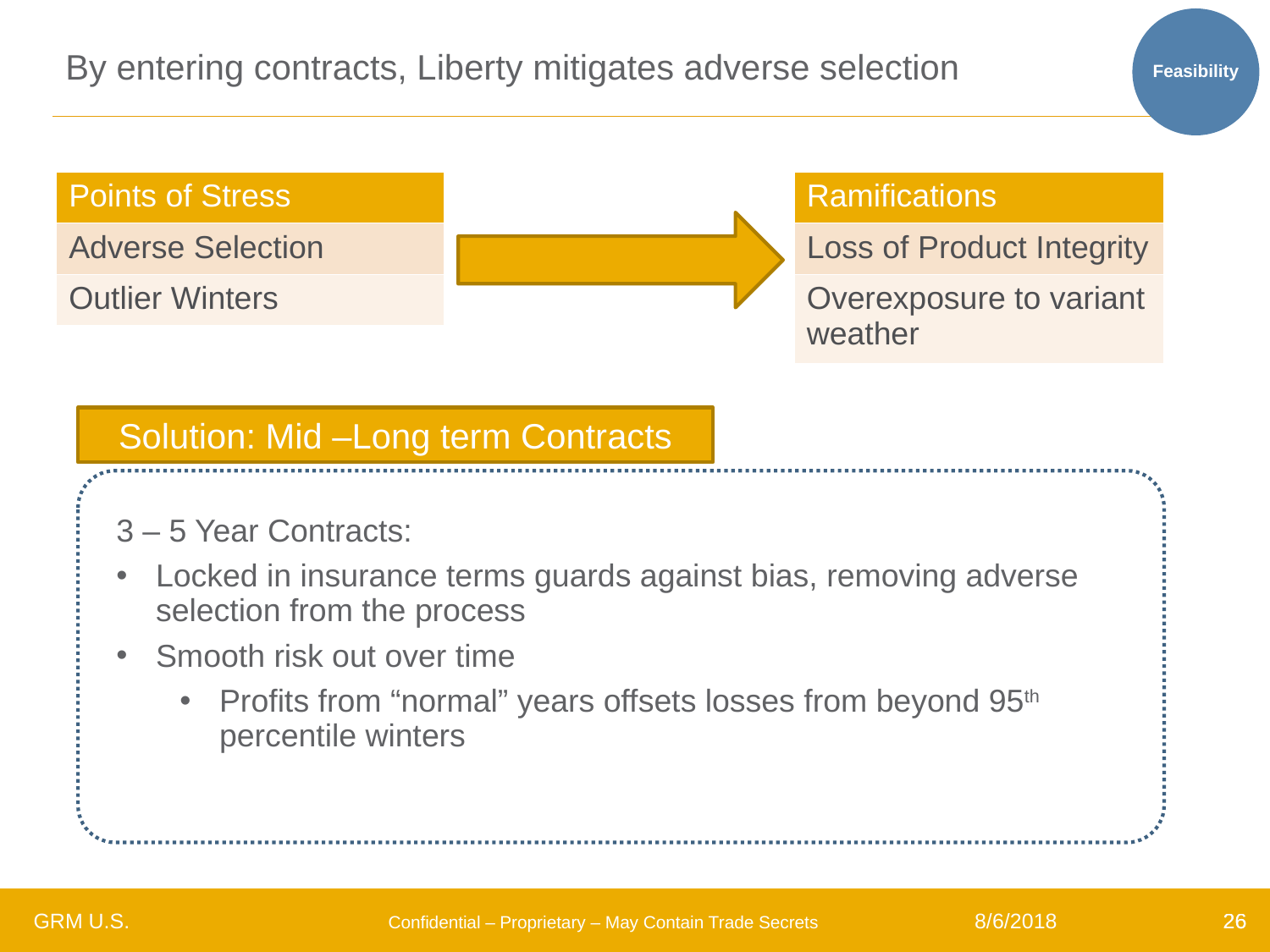

Feasibility
# By entering contracts, Liberty mitigates adverse selection
| Points of Stress |
| --- |
| Adverse Selection |
| Outlier Winters |
| Ramifications |
| --- |
| Loss of Product Integrity |
| Overexposure to variant weather |

Solution: Mid –Long term Contracts

3 – 5 Year Contracts:
Locked in insurance terms guards against bias, removing adverse selection from the process
Smooth risk out over time
Profits from “normal” years offsets losses from beyond 95th percentile winters

8/6/2018
26